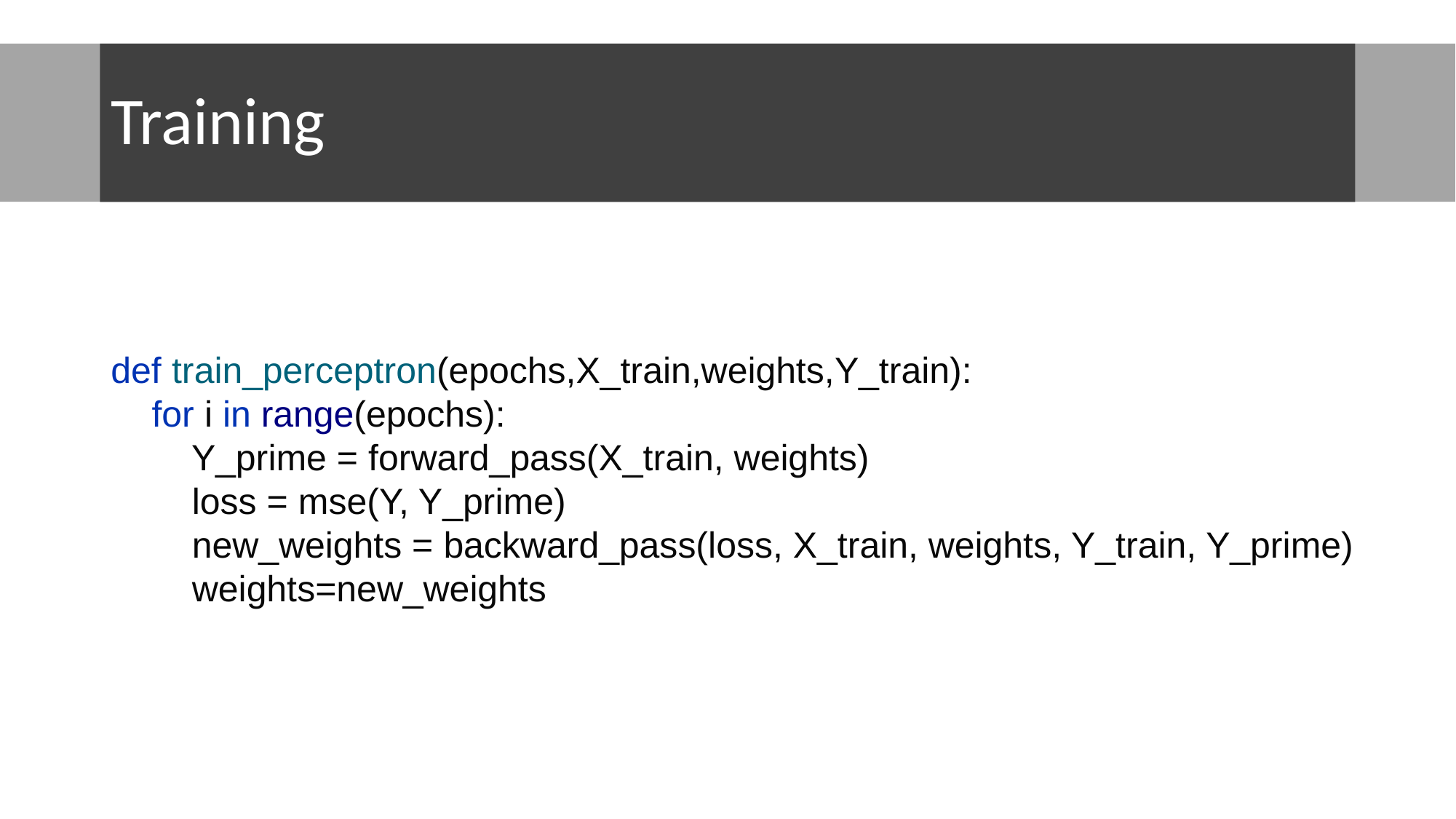

# Training
def train_perceptron(epochs,X_train,weights,Y_train):
    for i in range(epochs):
        Y_prime = forward_pass(X_train, weights)
        loss = mse(Y, Y_prime)
        new_weights = backward_pass(loss, X_train, weights, Y_train, Y_prime)
        weights=new_weights